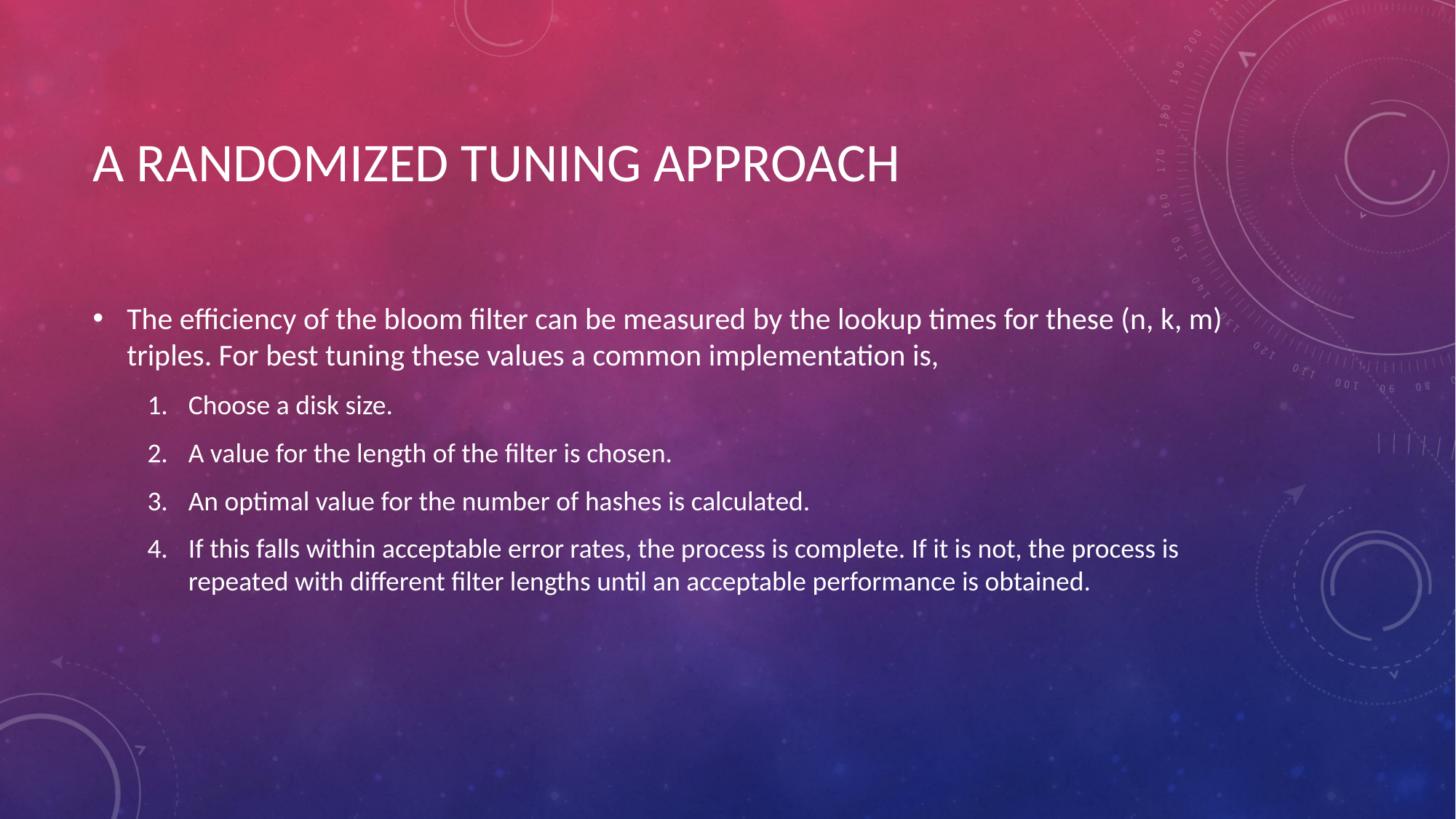

# A randomized tuning approach
The efficiency of the bloom filter can be measured by the lookup times for these (n, k, m) triples. For best tuning these values a common implementation is,
Choose a disk size.
A value for the length of the filter is chosen.
An optimal value for the number of hashes is calculated.
If this falls within acceptable error rates, the process is complete. If it is not, the process is repeated with different filter lengths until an acceptable performance is obtained.